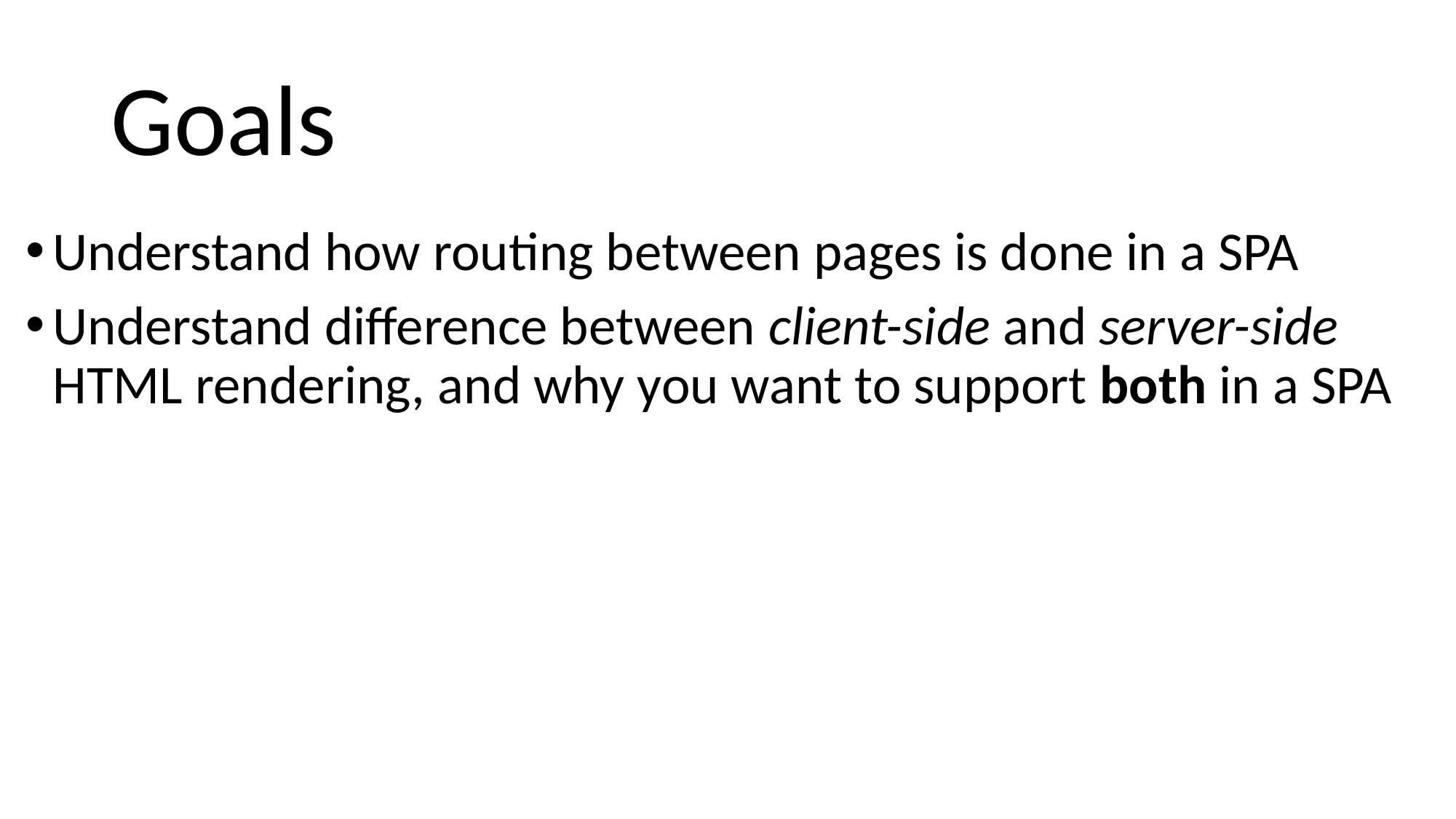

# Goals
Understand how routing between pages is done in a SPA
Understand difference between client-side and server-side HTML rendering, and why you want to support both in a SPA